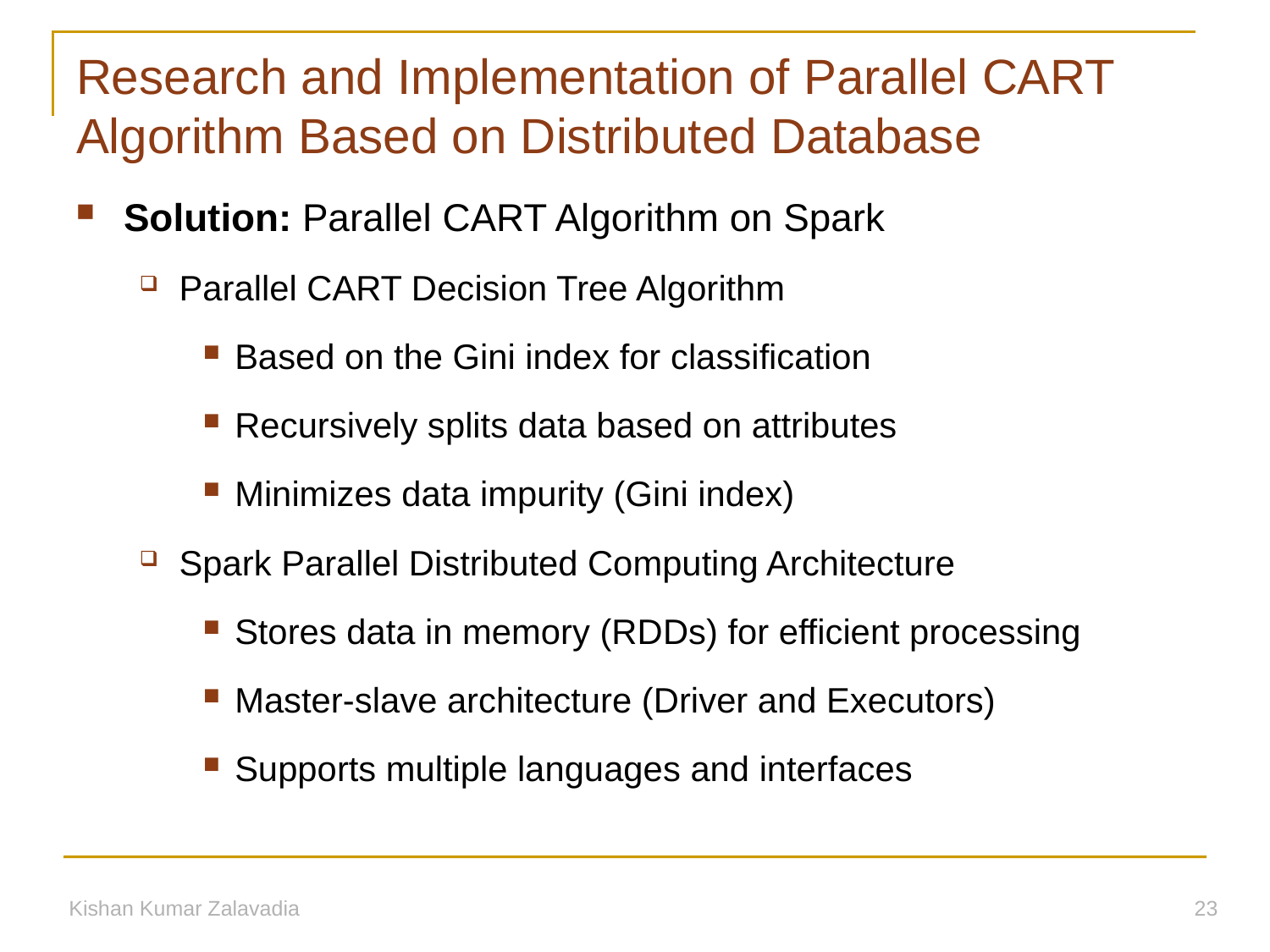

# Research and Implementation of Parallel CART Algorithm Based on Distributed Database
Solution: Parallel CART Algorithm on Spark
Parallel CART Decision Tree Algorithm
Based on the Gini index for classification
Recursively splits data based on attributes
Minimizes data impurity (Gini index)
Spark Parallel Distributed Computing Architecture
Stores data in memory (RDDs) for efficient processing
Master-slave architecture (Driver and Executors)
Supports multiple languages and interfaces
Kishan Kumar Zalavadia
23